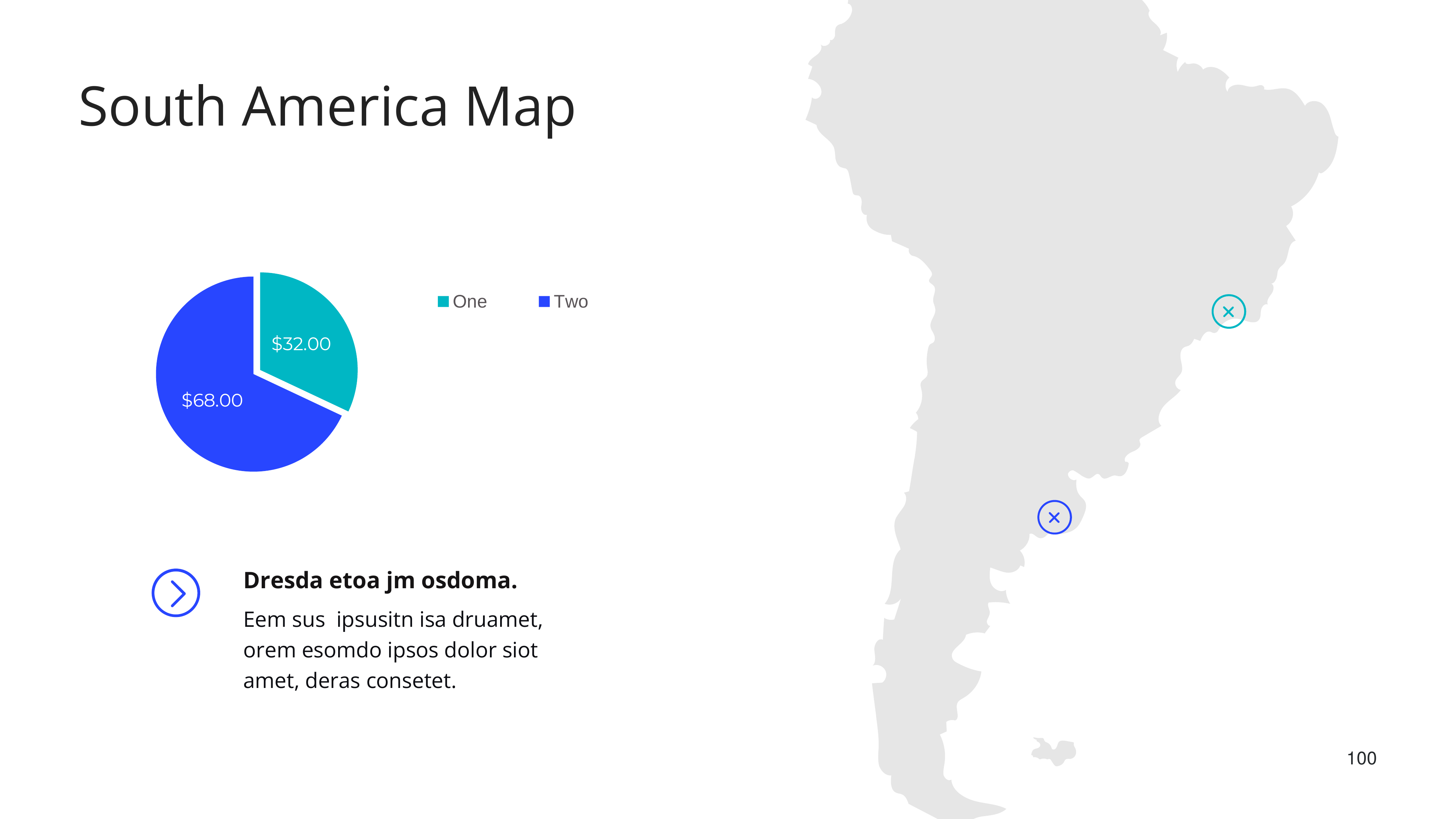

South America Map

### Chart

| Category | Region 1 |
|---|---|
| One | 32.0 |
| Two | 68.0 |

Dresda etoa jm osdoma.

Eem sus  ipsusitn isa druamet, orem esomdo ipsos dolor siot amet, deras consetet.
100